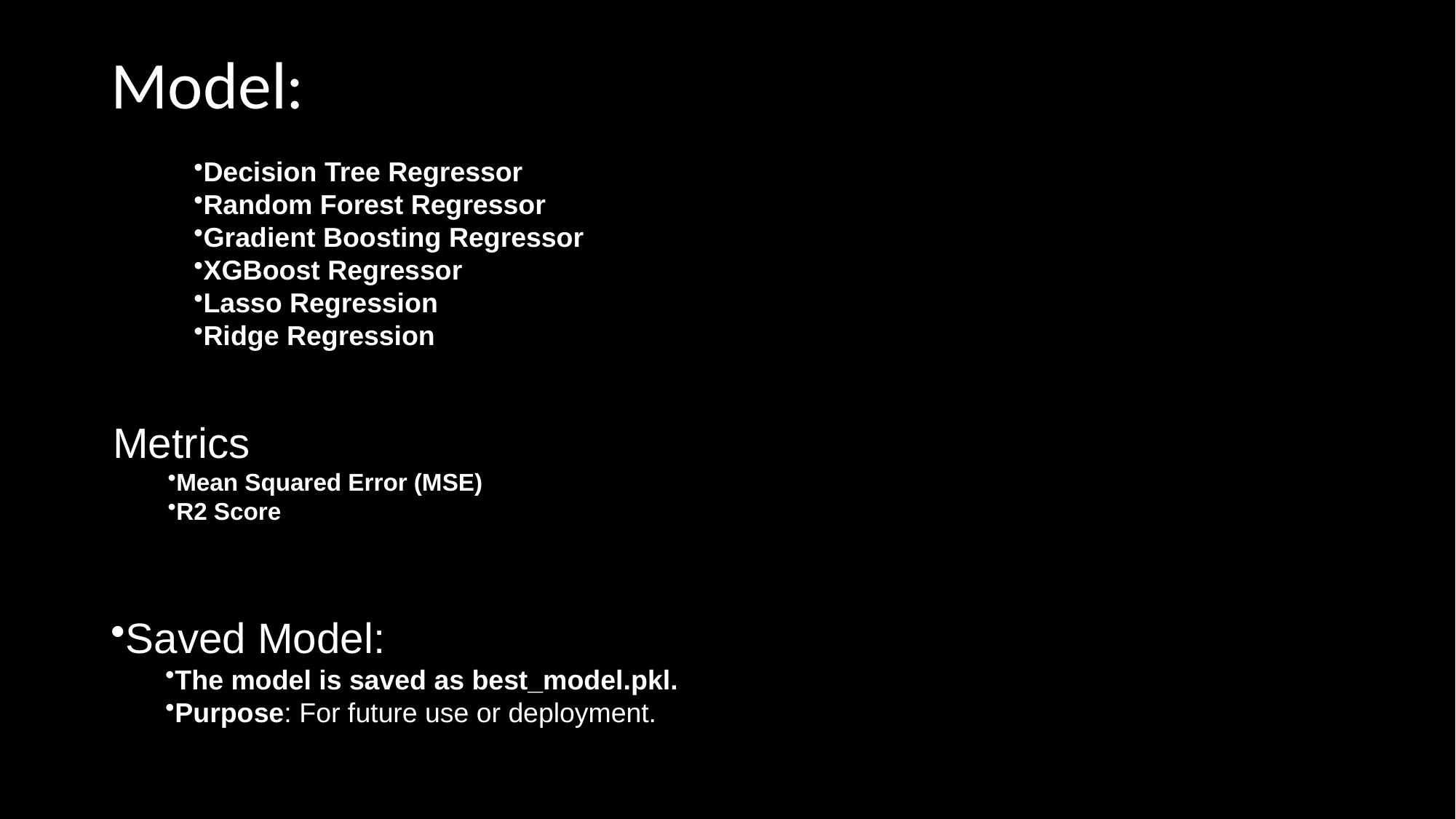

# Model:
Decision Tree Regressor
Random Forest Regressor
Gradient Boosting Regressor
XGBoost Regressor
Lasso Regression
Ridge Regression
Metrics
Mean Squared Error (MSE)
R2 Score
Saved Model:
The model is saved as best_model.pkl.
Purpose: For future use or deployment.